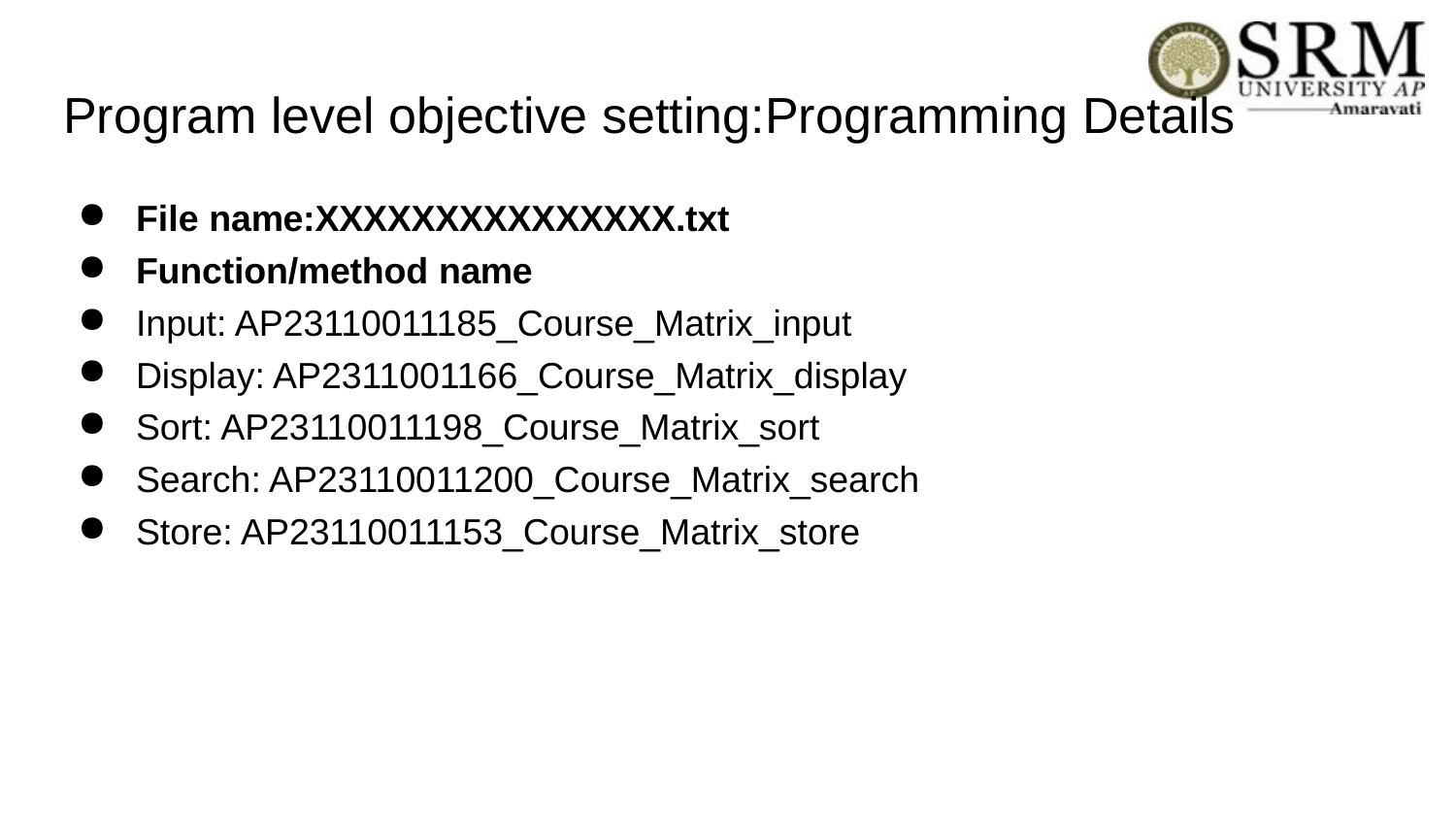

# Program level objective setting:Programming Details
File name:XXXXXXXXXXXXXXX.txt
Function/method name
Input: AP23110011185_Course_Matrix_input
Display: AP2311001166_Course_Matrix_display
Sort: AP23110011198_Course_Matrix_sort
Search: AP23110011200_Course_Matrix_search
Store: AP23110011153_Course_Matrix_store